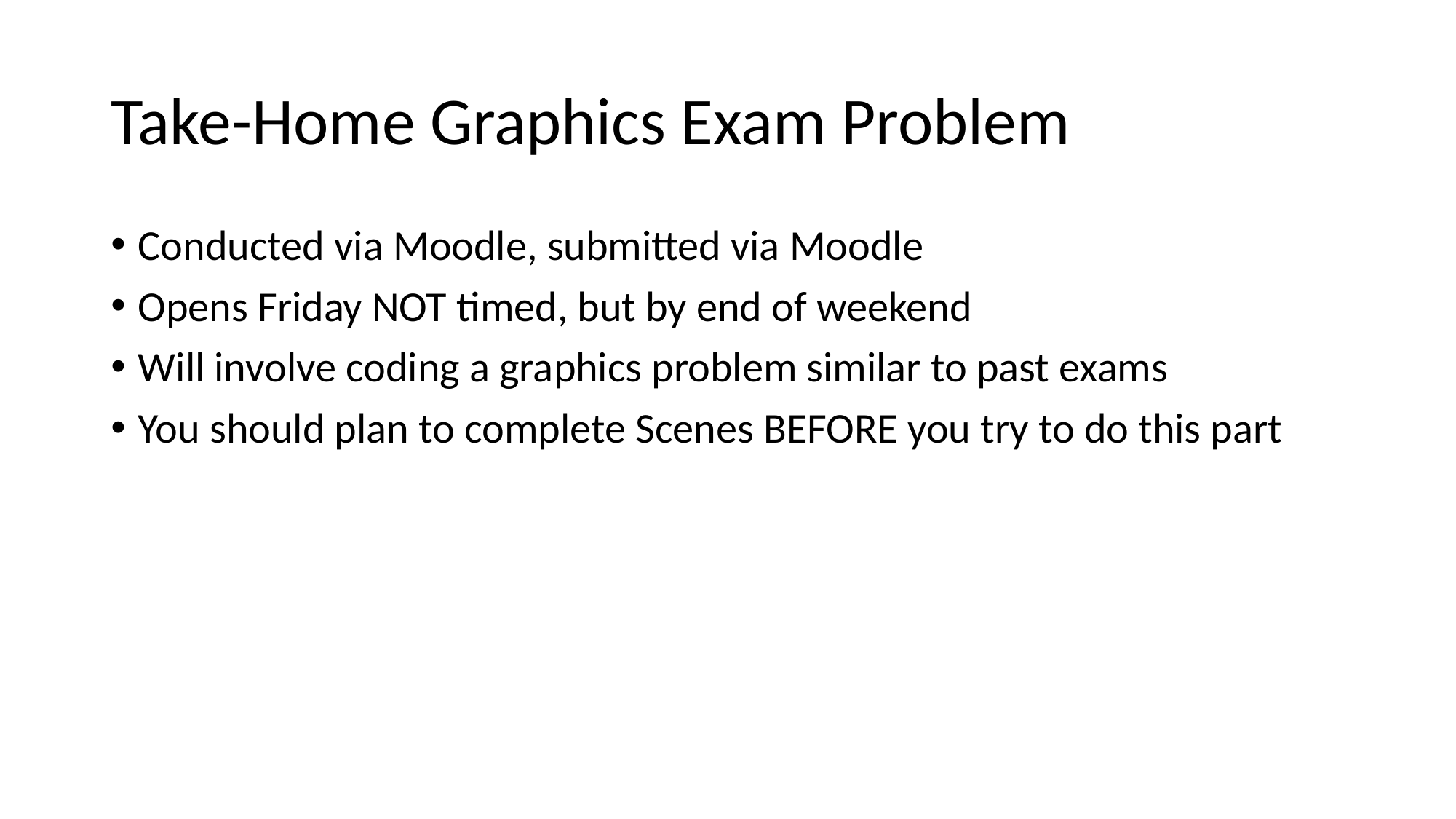

# Take-Home Graphics Exam Problem
Conducted via Moodle, submitted via Moodle
Opens Friday NOT timed, but by end of weekend
Will involve coding a graphics problem similar to past exams
You should plan to complete Scenes BEFORE you try to do this part